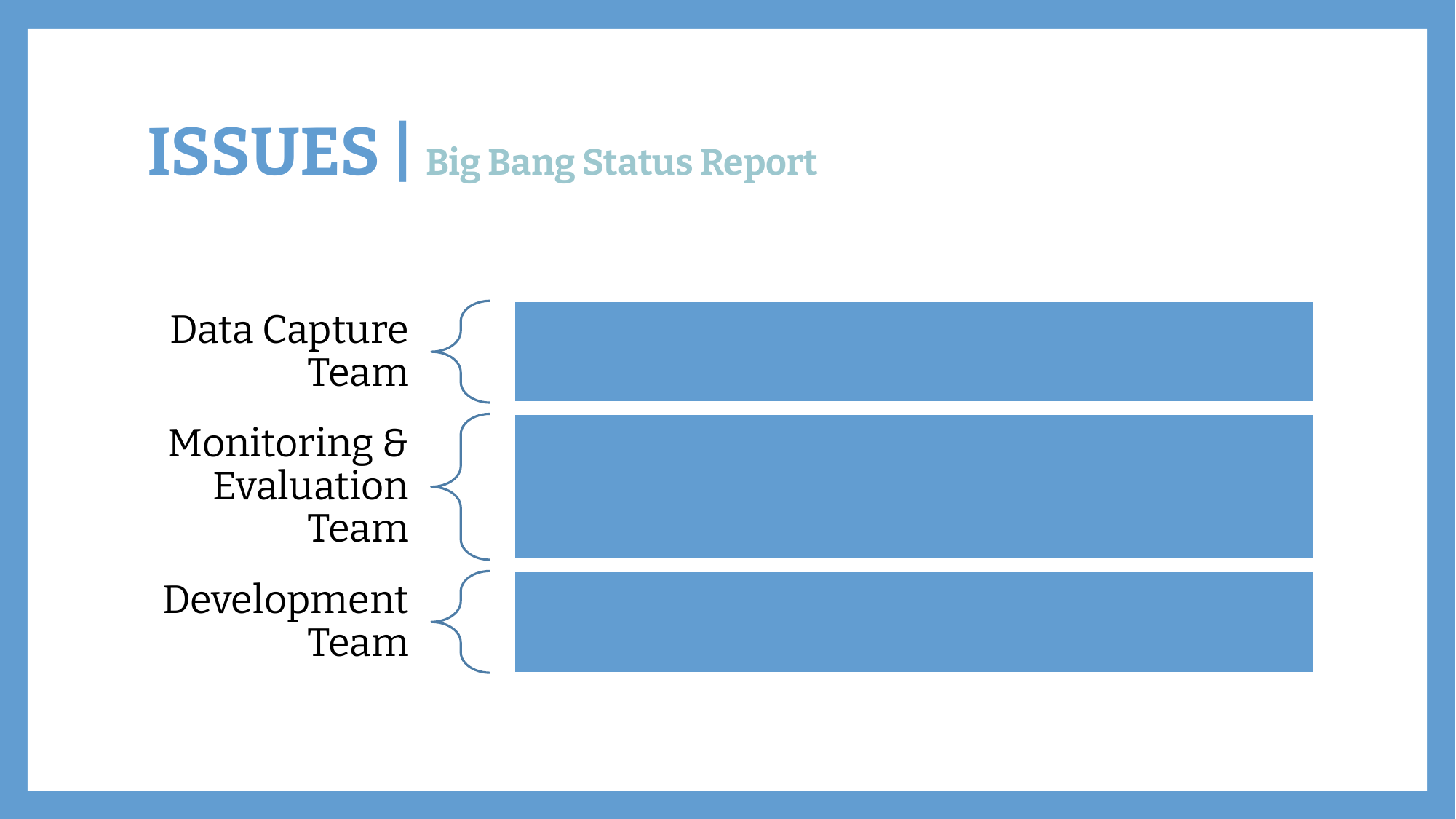

# ISSUES | Big Bang Status Report
Data Capture Team

Monitoring & Evaluation Team

Development Team